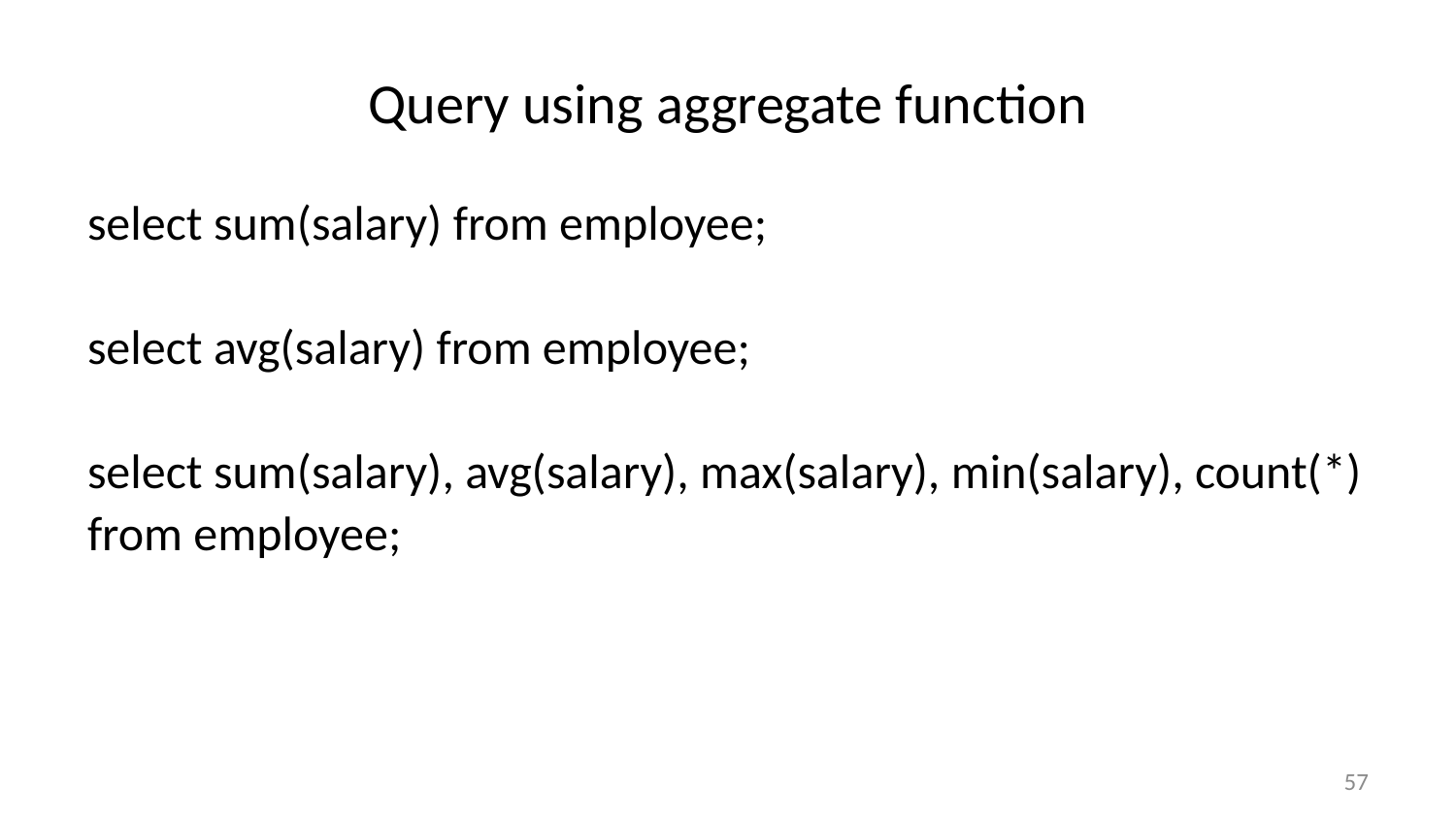

# Query using aggregate function
select sum(salary) from employee;

select avg(salary) from employee;

select sum(salary), avg(salary), max(salary), min(salary), count(*)
from employee;

57